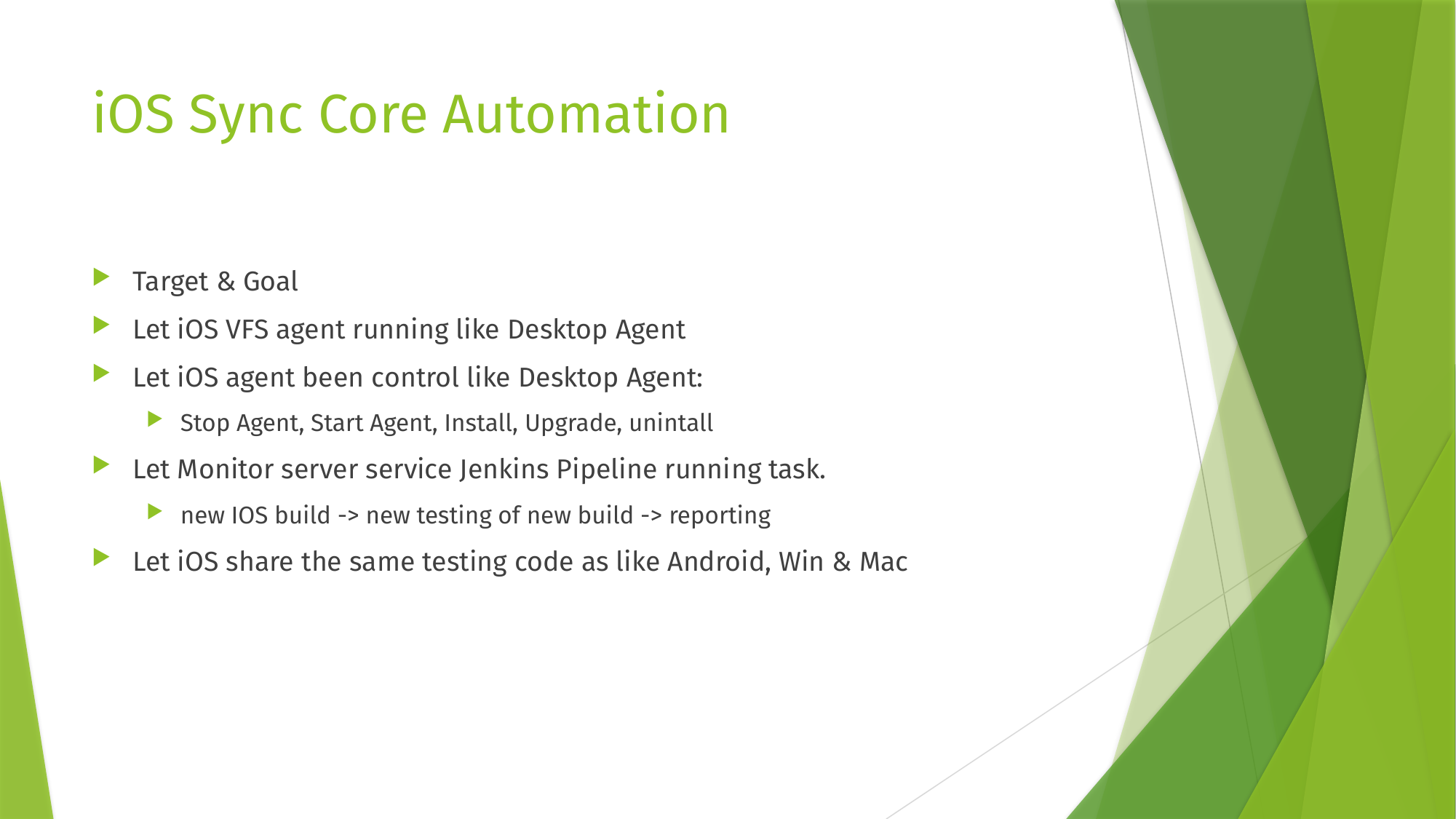

# iOS Sync Core Automation
Target & Goal
Let iOS VFS agent running like Desktop Agent
Let iOS agent been control like Desktop Agent:
Stop Agent, Start Agent, Install, Upgrade, unintall
Let Monitor server service Jenkins Pipeline running task.
new IOS build -> new testing of new build -> reporting
Let iOS share the same testing code as like Android, Win & Mac